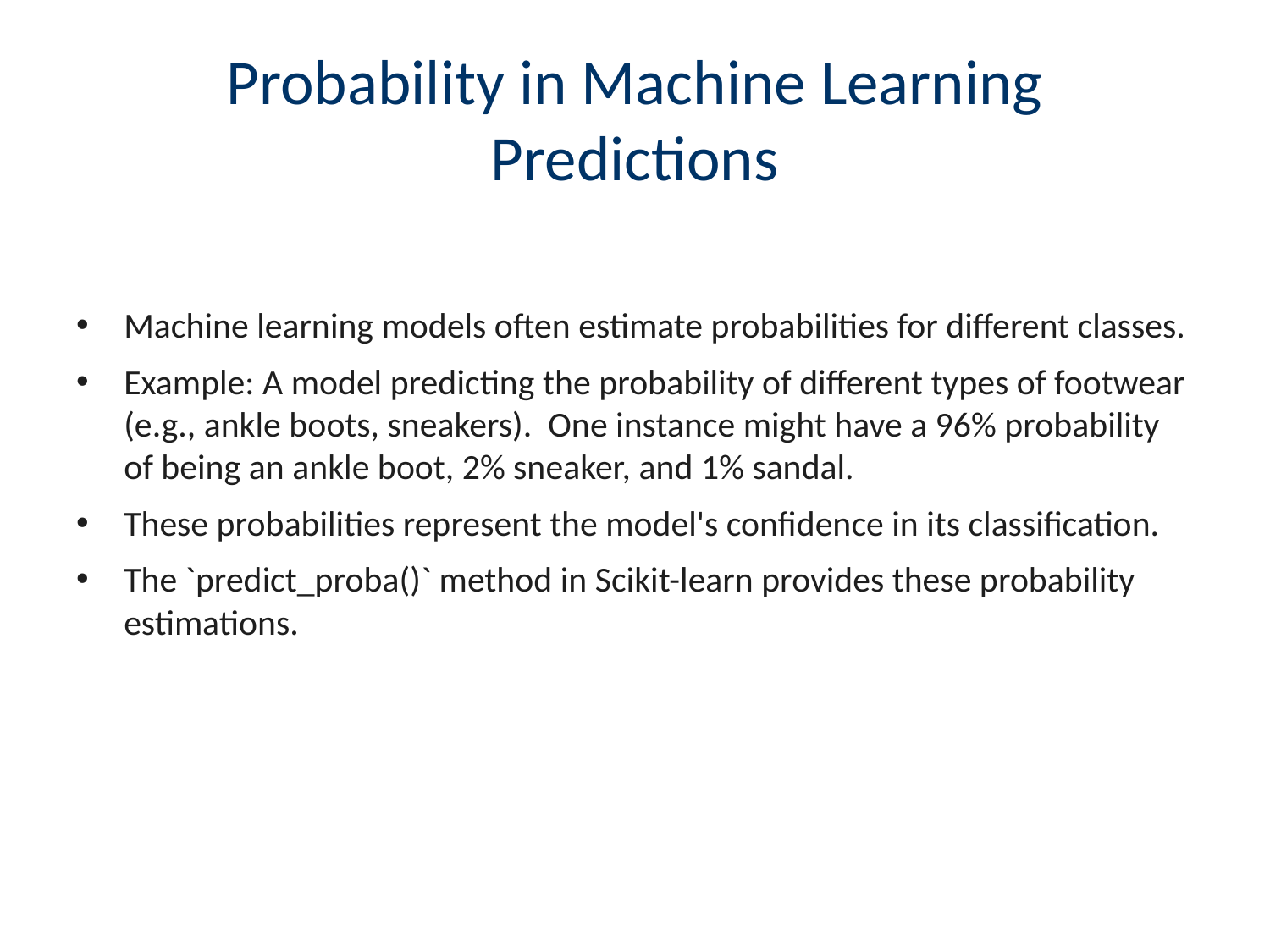

# Probability in Machine Learning Predictions

Machine learning models often estimate probabilities for different classes.
Example: A model predicting the probability of different types of footwear (e.g., ankle boots, sneakers).  One instance might have a 96% probability of being an ankle boot, 2% sneaker, and 1% sandal.
These probabilities represent the model's confidence in its classification.
The `predict_proba()` method in Scikit-learn provides these probability estimations.